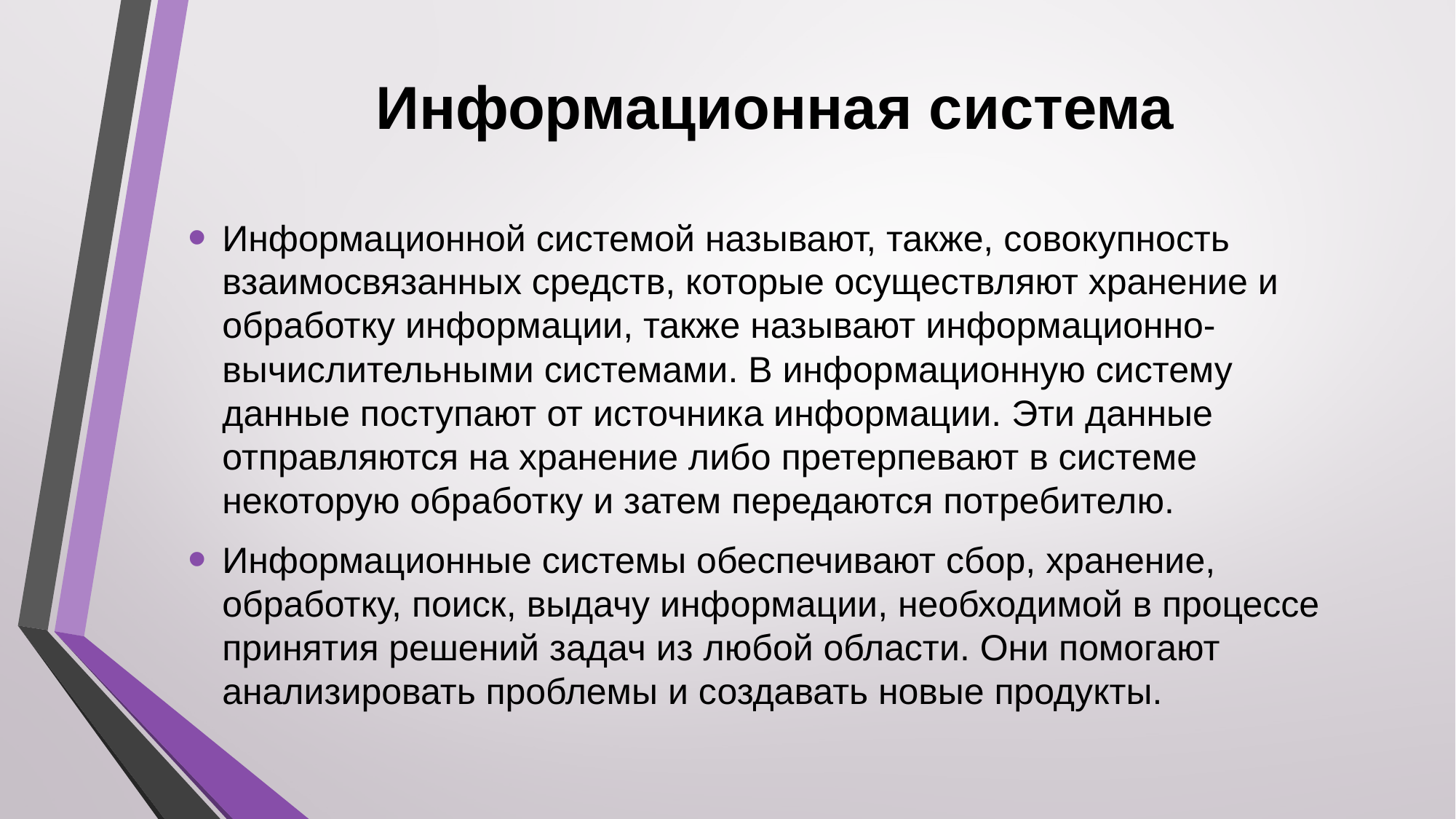

# Информационная система
Информационной системой называют, также, совокупность взаимосвязанных средств, которые осуществляют хранение и обработку информации, также называют информационно-вычислительными системами. В информационную систему данные поступают от источника информации. Эти данные отправляются на хранение либо претерпевают в системе некоторую обработку и затем передаются потребителю.
Информационные системы обеспечивают сбор, хранение, обработку, поиск, выдачу информации, необходимой в процессе принятия решений задач из любой области. Они помогают анализировать проблемы и создавать новые продукты.